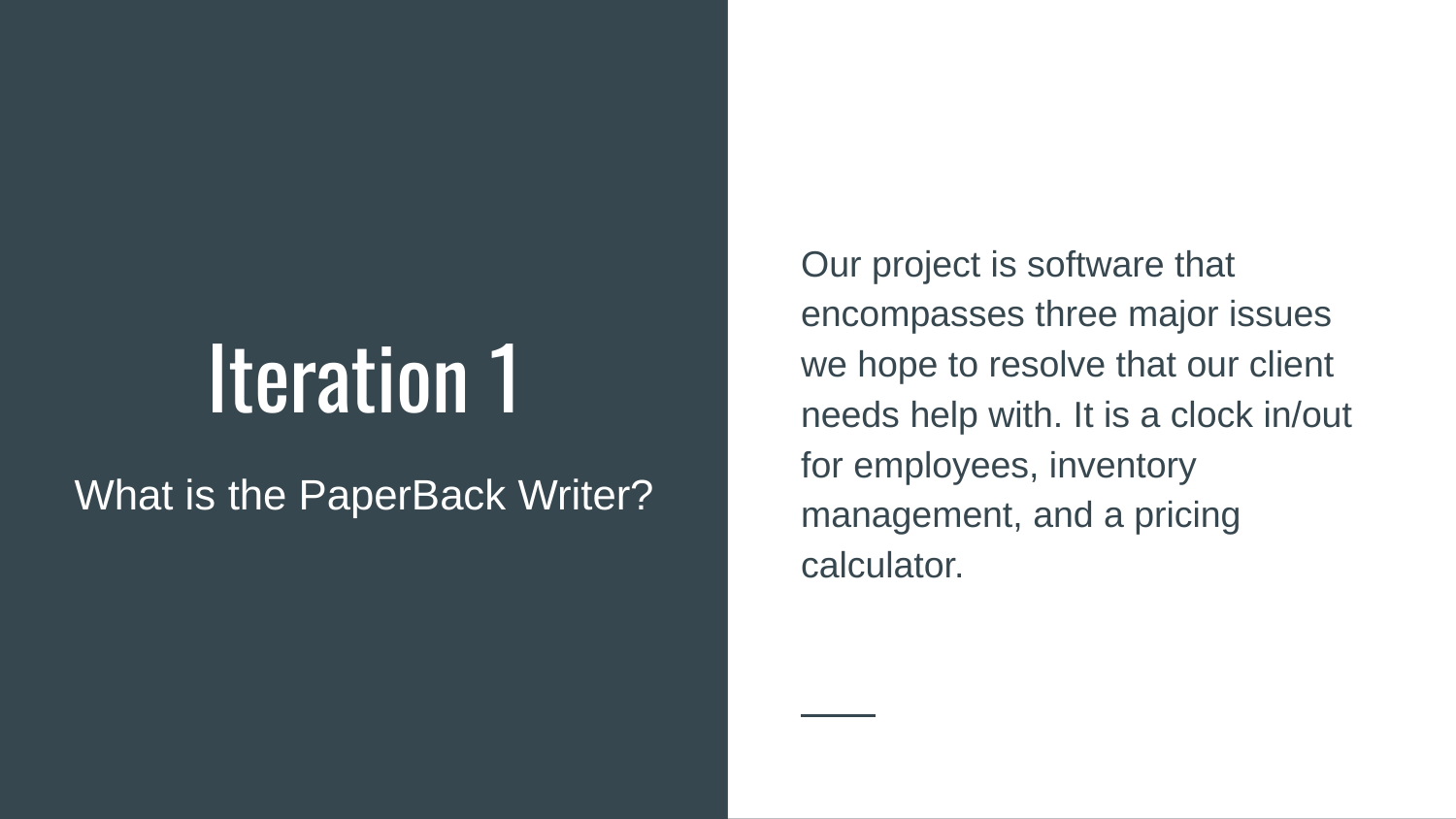

Our project is software that encompasses three major issues we hope to resolve that our client needs help with. It is a clock in/out for employees, inventory management, and a pricing calculator.
# Iteration 1
What is the PaperBack Writer?